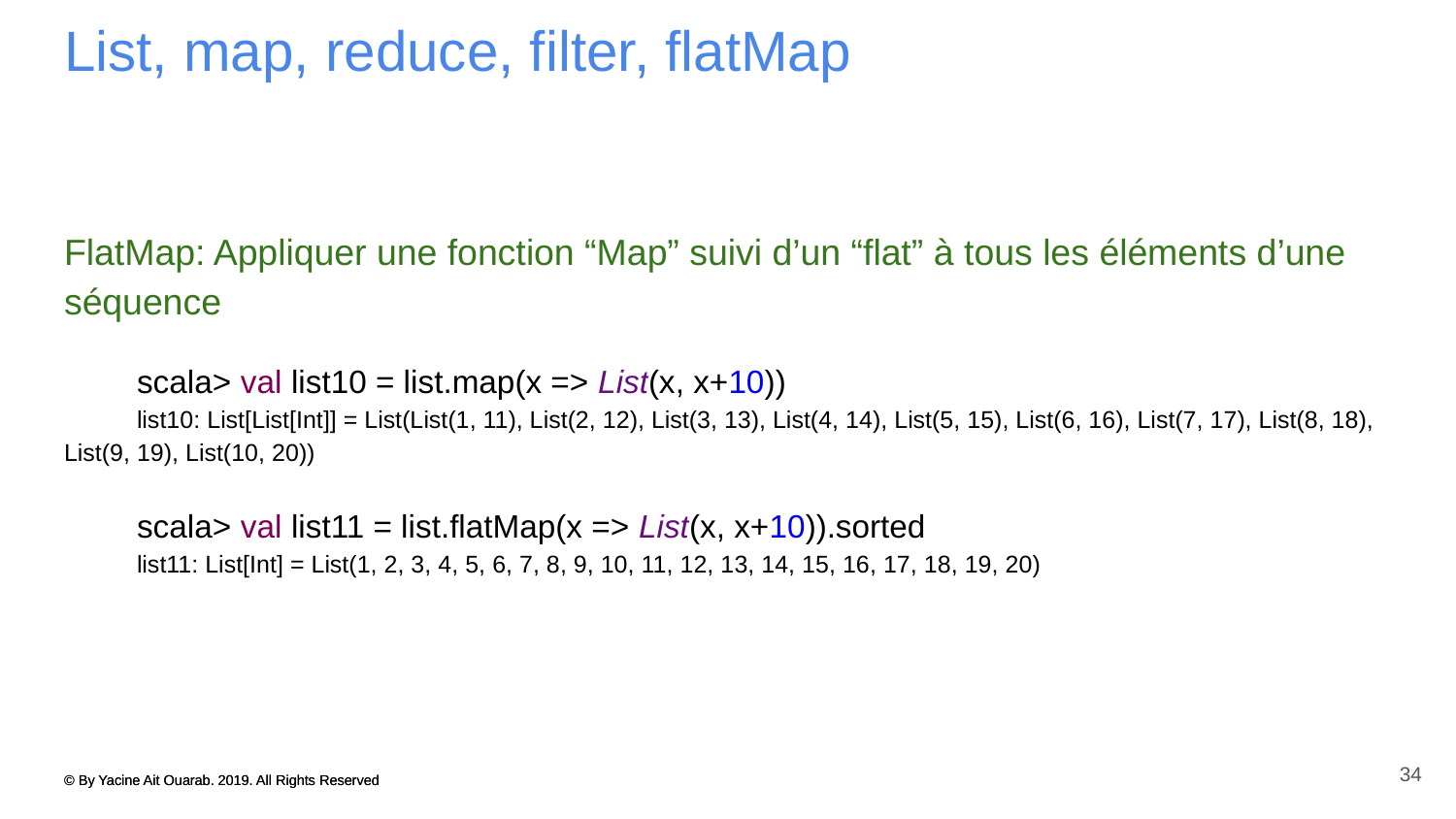

# List, map, reduce, filter, flatMap

FlatMap: Appliquer une fonction “Map” suivi d’un “flat” à tous les éléments d’une séquence
scala> val list10 = list.map(x => List(x, x+10))
list10: List[List[Int]] = List(List(1, 11), List(2, 12), List(3, 13), List(4, 14), List(5, 15), List(6, 16), List(7, 17), List(8, 18), List(9, 19), List(10, 20))

scala> val list11 = list.flatMap(x => List(x, x+10)).sorted
list11: List[Int] = List(1, 2, 3, 4, 5, 6, 7, 8, 9, 10, 11, 12, 13, 14, 15, 16, 17, 18, 19, 20)

34